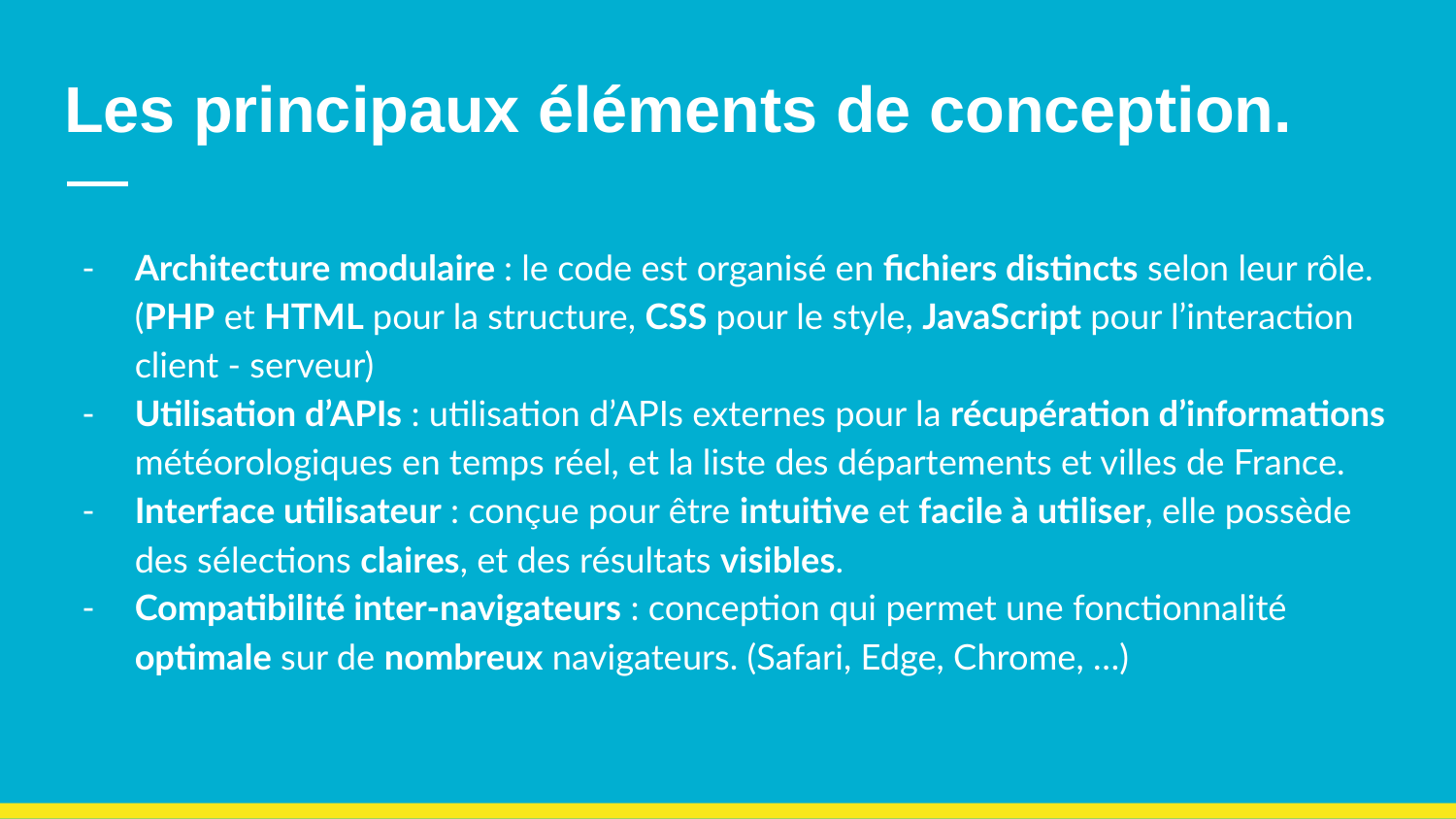

# Les principaux éléments de conception.
Architecture modulaire : le code est organisé en fichiers distincts selon leur rôle. (PHP et HTML pour la structure, CSS pour le style, JavaScript pour l’interaction client - serveur)
Utilisation d’APIs : utilisation d’APIs externes pour la récupération d’informations météorologiques en temps réel, et la liste des départements et villes de France.
Interface utilisateur : conçue pour être intuitive et facile à utiliser, elle possède des sélections claires, et des résultats visibles.
Compatibilité inter-navigateurs : conception qui permet une fonctionnalité optimale sur de nombreux navigateurs. (Safari, Edge, Chrome, …)